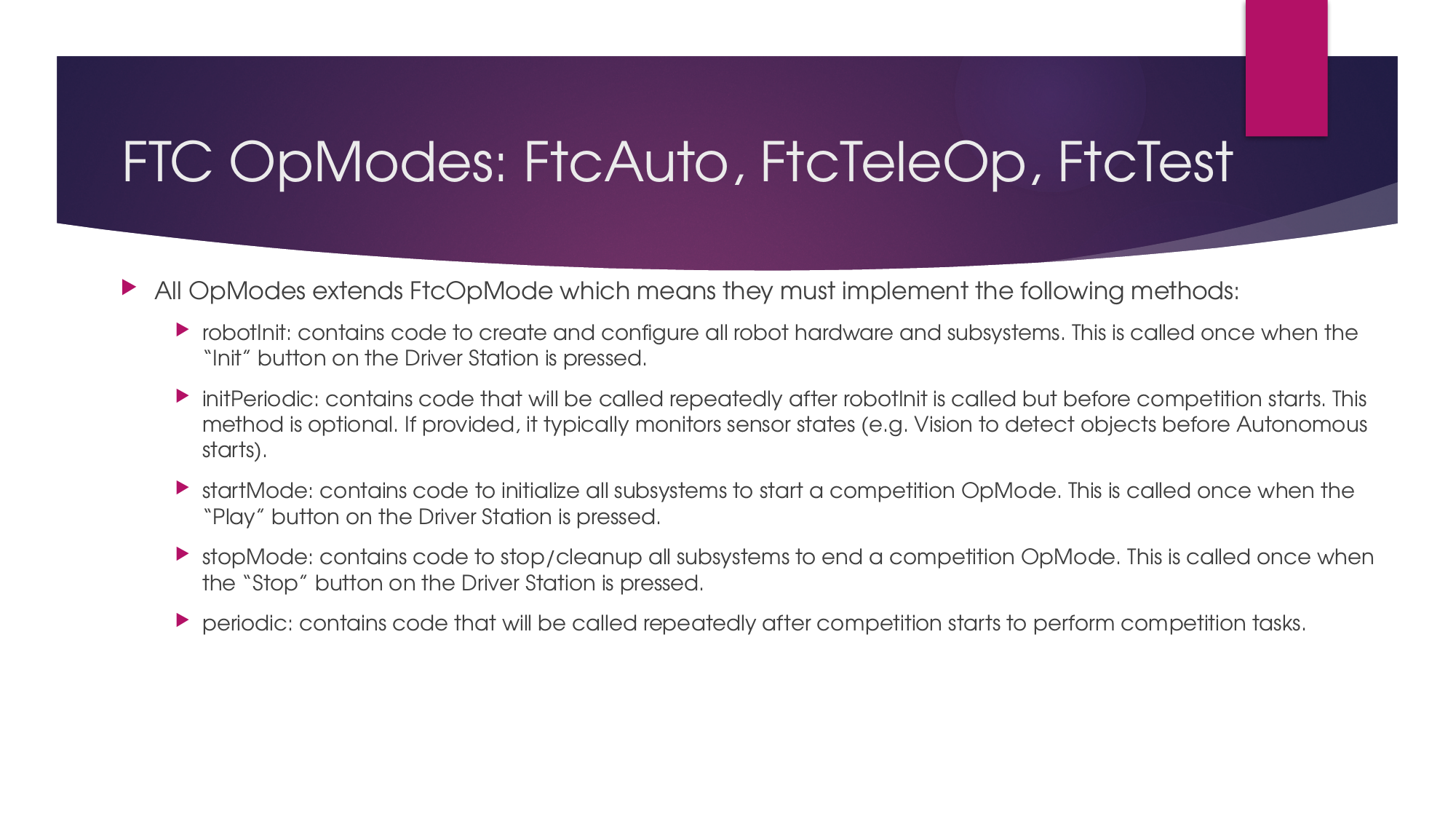

# FTC OpModes: FtcAuto, FtcTeleOp, FtcTest
All OpModes extends FtcOpMode which means they must implement the following methods:
robotInit: contains code to create and configure all robot hardware and subsystems. This is called once when the “Init” button on the Driver Station is pressed.
initPeriodic: contains code that will be called repeatedly after robotInit is called but before competition starts. This method is optional. If provided, it typically monitors sensor states (e.g. Vision to detect objects before Autonomous starts).
startMode: contains code to initialize all subsystems to start a competition OpMode. This is called once when the “Play” button on the Driver Station is pressed.
stopMode: contains code to stop/cleanup all subsystems to end a competition OpMode. This is called once when the “Stop” button on the Driver Station is pressed.
periodic: contains code that will be called repeatedly after competition starts to perform competition tasks.